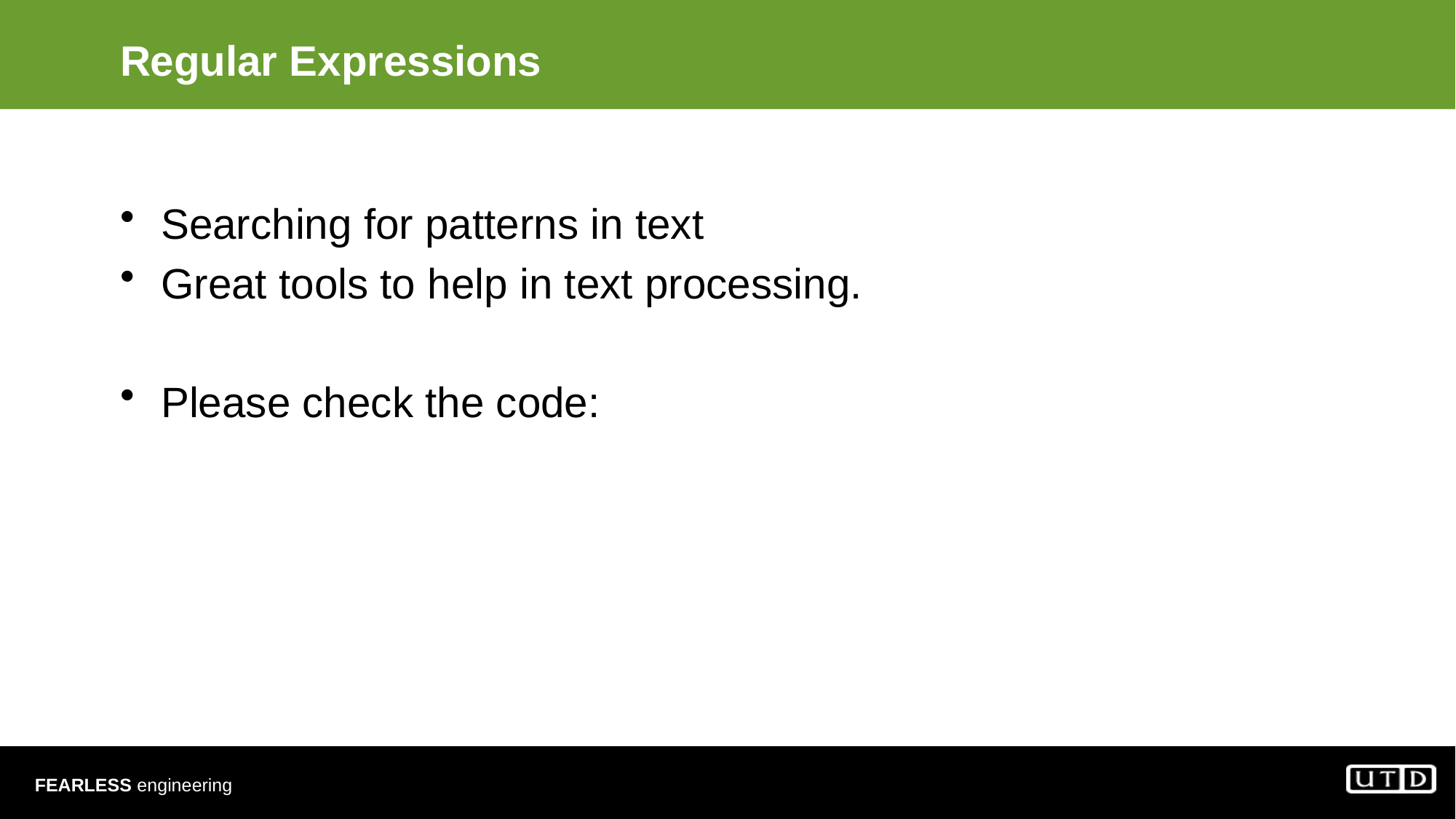

# Regular Expressions
Searching for patterns in text
Great tools to help in text processing.

Please check the code: